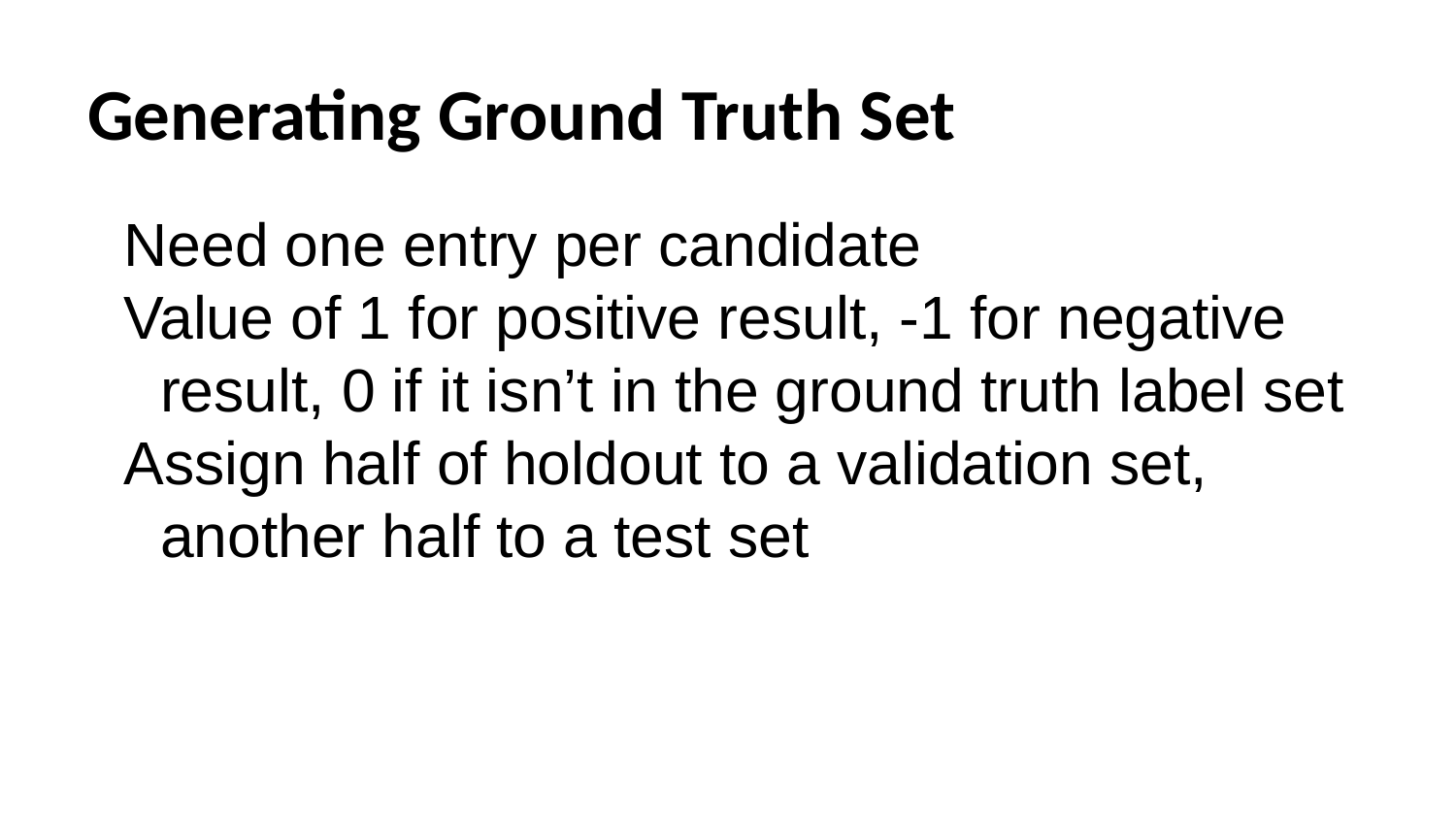

# Generating Ground Truth Set
Need one entry per candidate
Value of 1 for positive result, -1 for negative result, 0 if it isn’t in the ground truth label set
Assign half of holdout to a validation set, another half to a test set